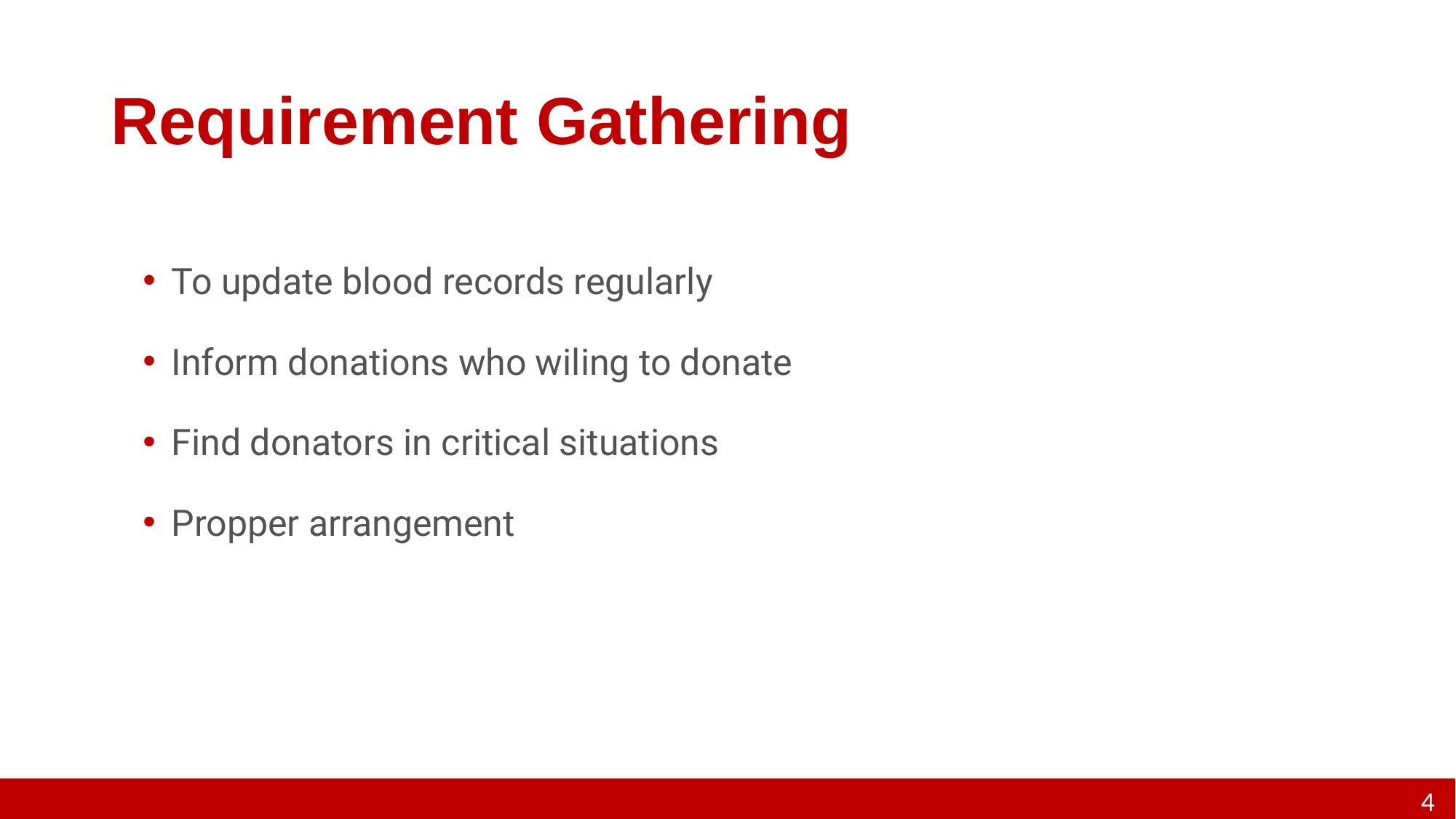

# Requirement Gathering
To update blood records regularly
Inform donations who wiling to donate
Find donators in critical situations
Propper arrangement

4